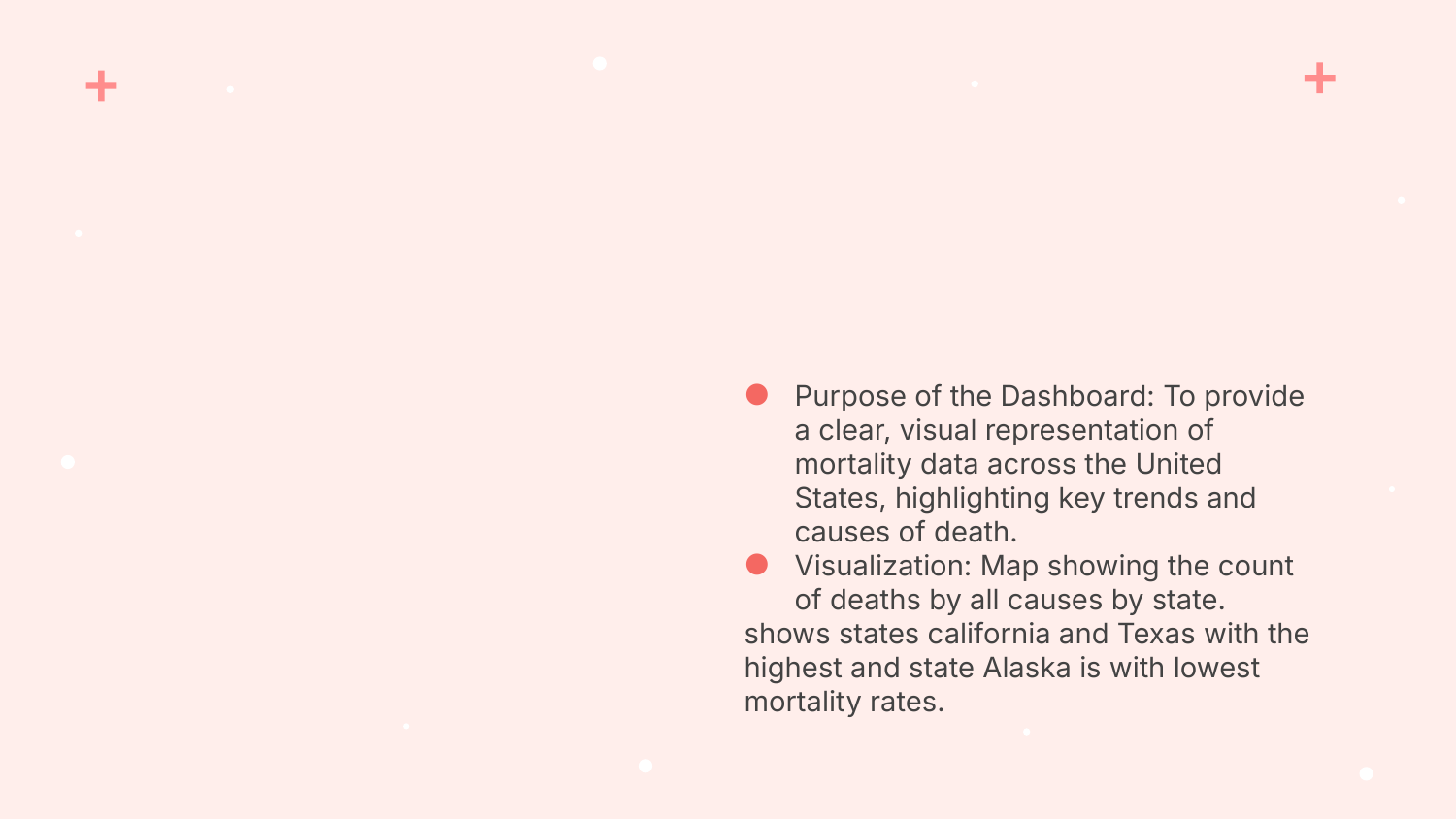

#

Purpose of the Dashboard: To provide a clear, visual representation of mortality data across the United States, highlighting key trends and causes of death.
Visualization: Map showing the count of deaths by all causes by state.
shows states california and Texas with the highest and state Alaska is with lowest mortality rates.